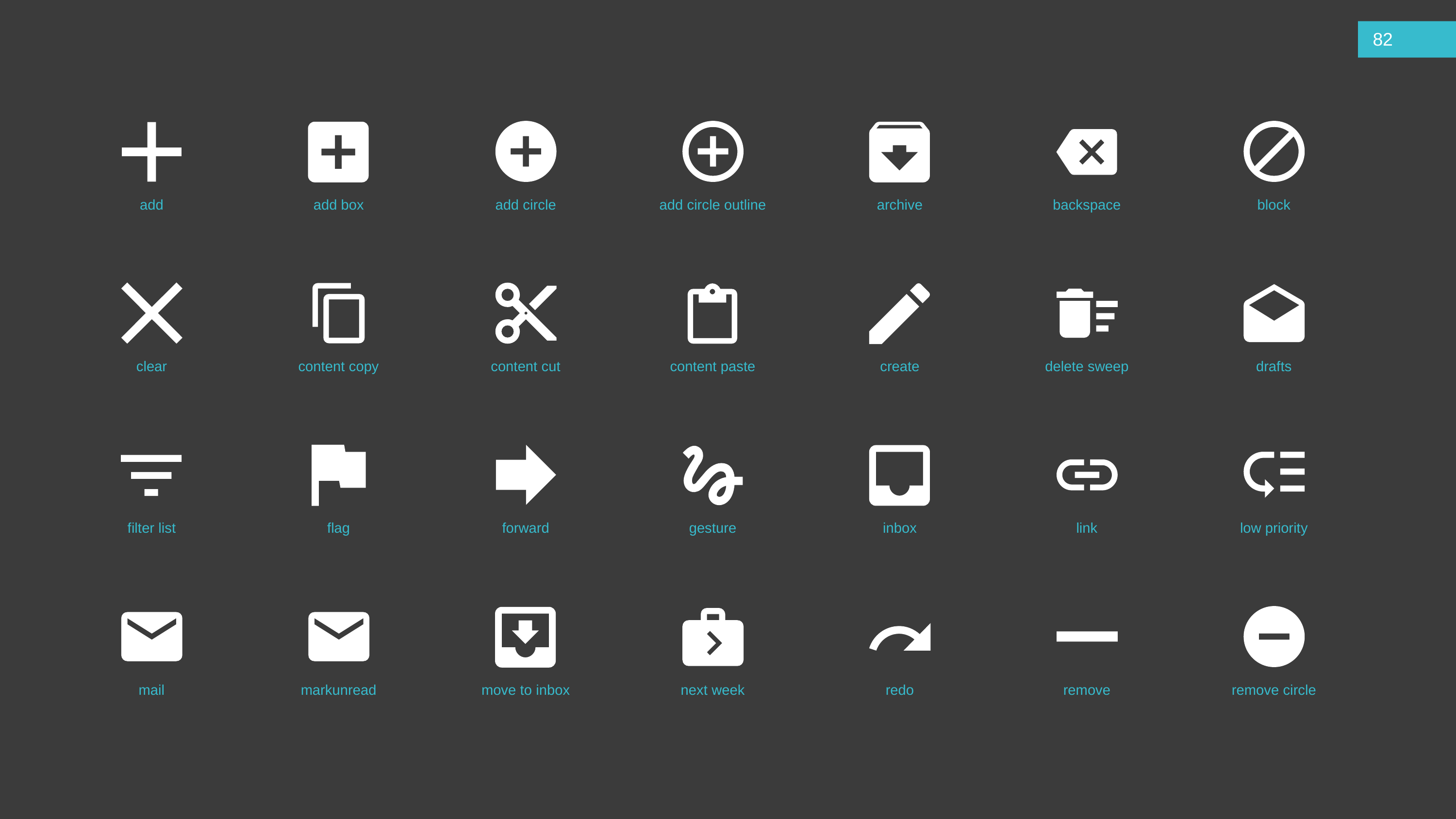

82

add
add box
add circle
add circle outline
archive
block
backspace

clear
content copy
content cut
content paste
create
drafts
delete sweep

filter list
flag
forward
gesture
inbox
low priority
link

move to inbox
next week
redo
remove
remove circle
mail
markunread